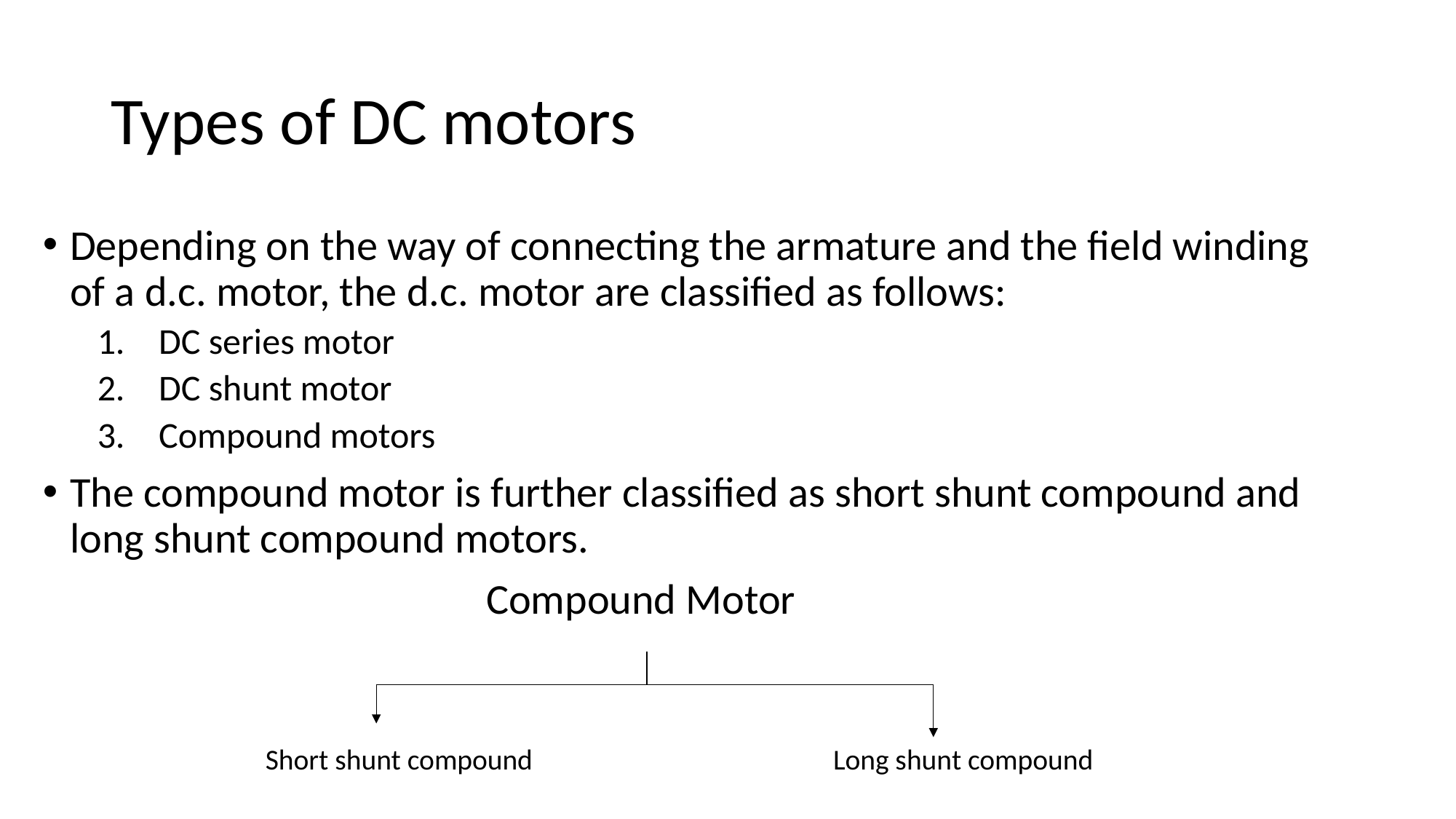

# Types of DC motors
Depending on the way of connecting the armature and the field winding of a d.c. motor, the d.c. motor are classified as follows:
DC series motor
DC shunt motor
Compound motors
The compound motor is further classified as short shunt compound and long shunt compound motors.
                                              Compound Motor

                                  Short shunt compound                                              Long shunt compound